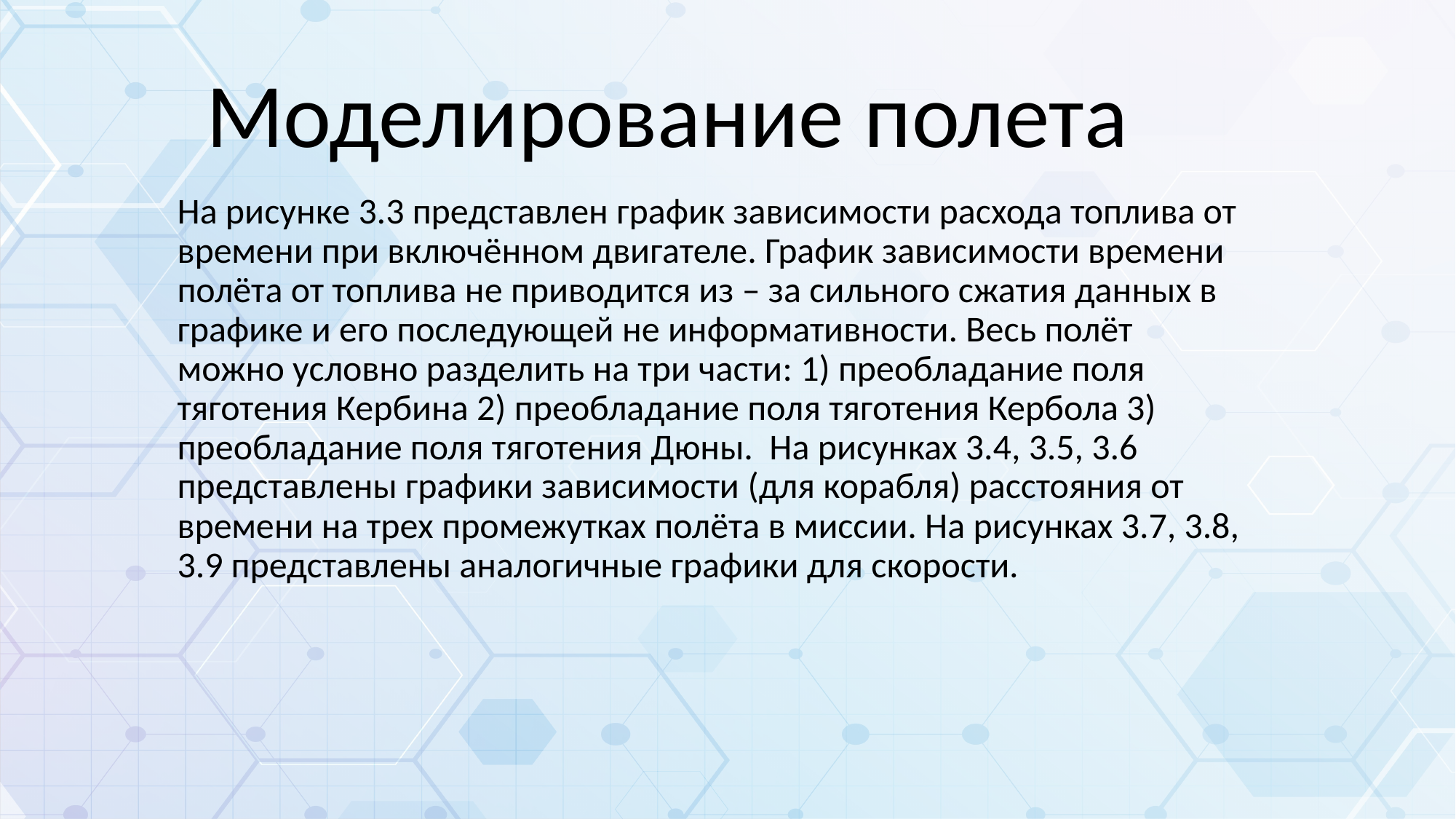

# Моделирование полета
На рисунке 3.3 представлен график зависимости расхода топлива от времени при включённом двигателе. График зависимости времени полёта от топлива не приводится из – за сильного сжатия данных в графике и его последующей не информативности. Весь полёт можно условно разделить на три части: 1) преобладание поля тяготения Кербина 2) преобладание поля тяготения Кербола 3) преобладание поля тяготения Дюны.  На рисунках 3.4, 3.5, 3.6 представлены графики зависимости (для корабля) расстояния от времени на трех промежутках полёта в миссии. На рисунках 3.7, 3.8, 3.9 представлены аналогичные графики для скорости.